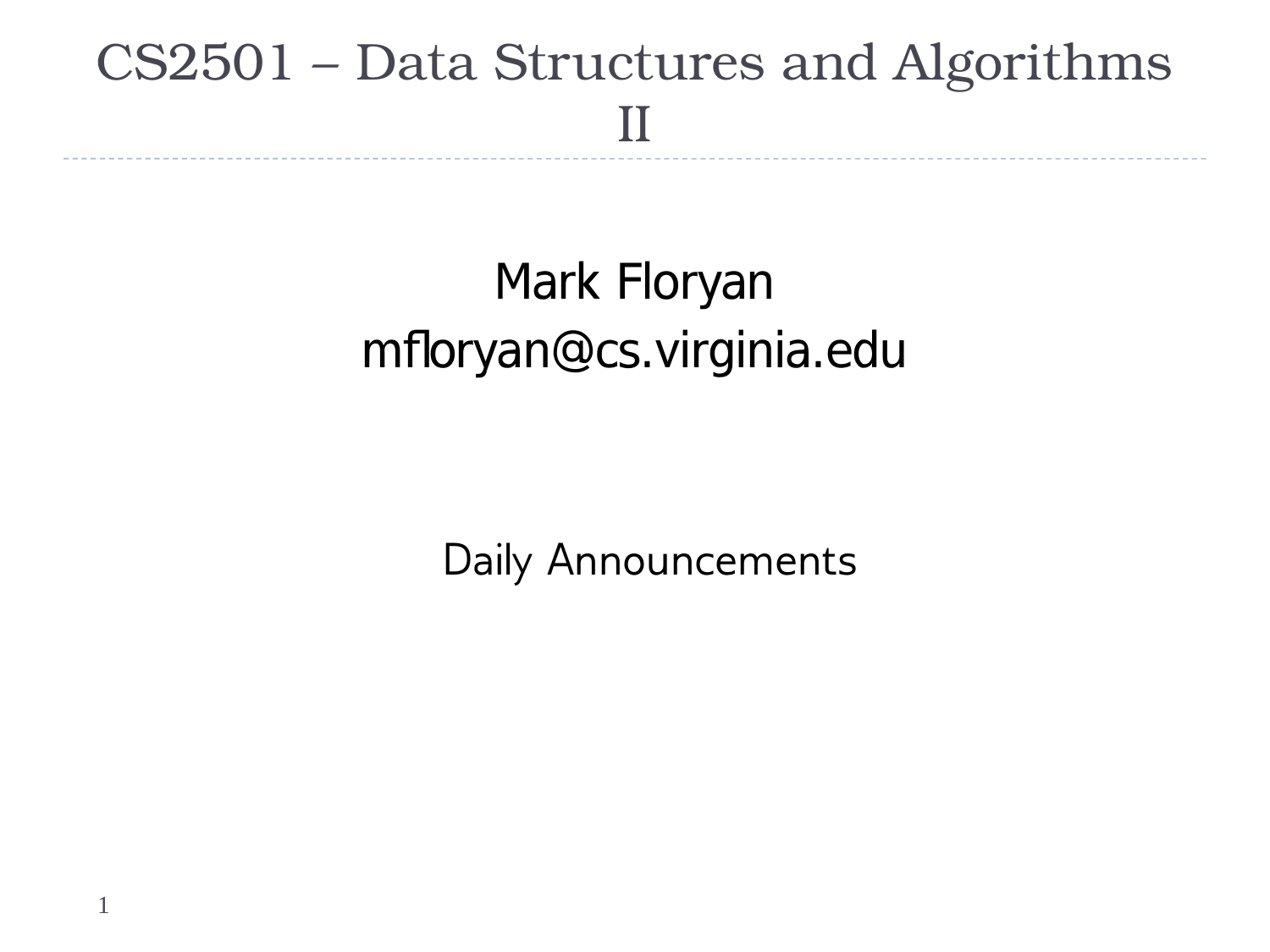

# CS2501 – Data Structures and Algorithms II
Mark Floryan
mfloryan@cs.virginia.edu
Daily Announcements
1